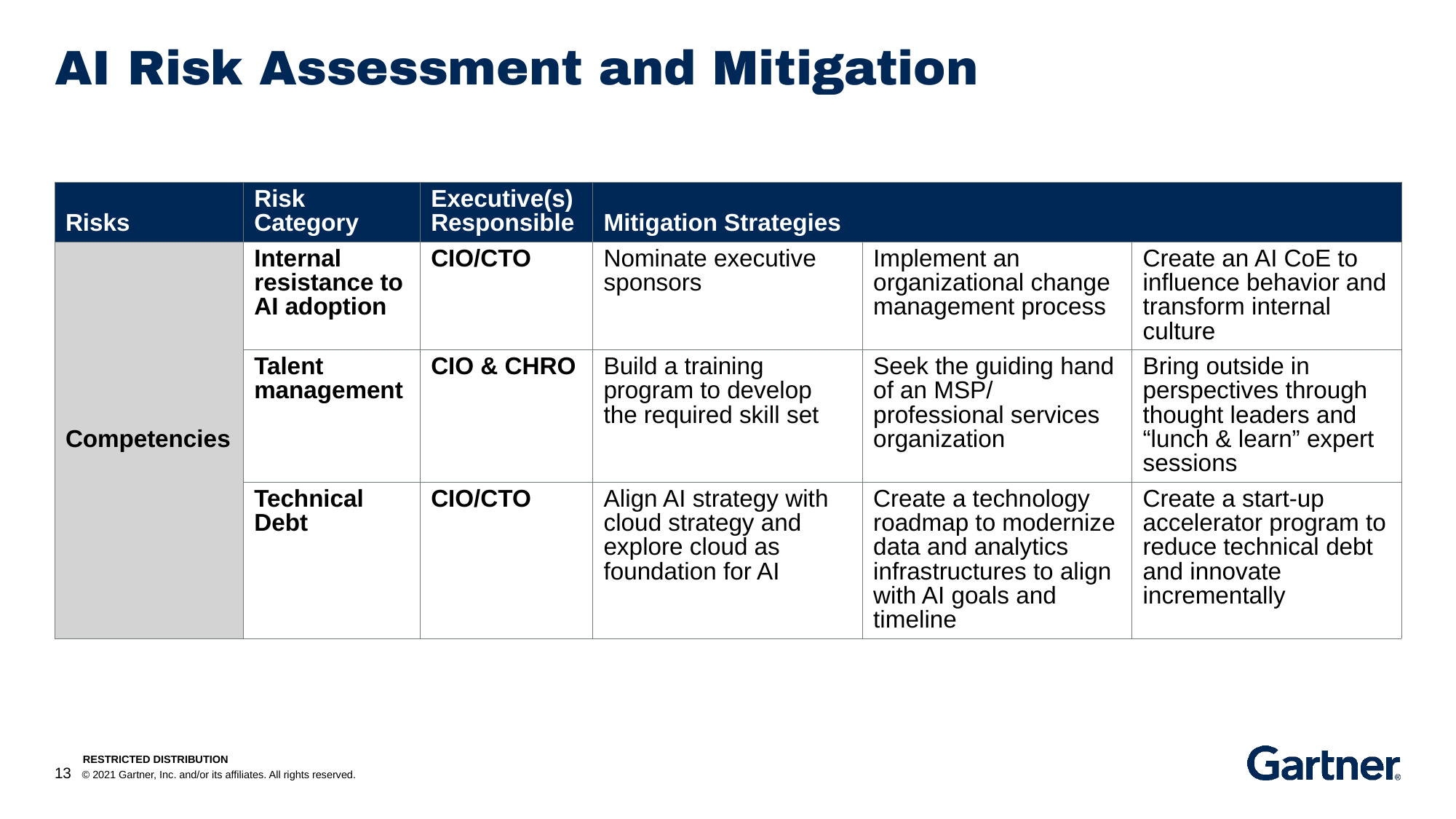

# AI Risk Assessment and Mitigation
| Risks | Risk Category | Executive(s) Responsible | Mitigation Strategies |  |  |
| --- | --- | --- | --- | --- | --- |
| Competencies | Internal resistance to AI adoption | CIO/CTO | Nominate executive sponsors | Implement an organizational change management process | Create an AI CoE to influence behavior and transform internal culture |
|  | Talent management | CIO & CHRO | Build a training program to develop the required skill set | Seek the guiding hand of an MSP/ professional services organization | Bring outside in perspectives through thought leaders and “lunch & learn” expert sessions |
|  | Technical Debt | CIO/CTO | Align AI strategy with cloud strategy and explore cloud as foundation for AI | Create a technology roadmap to modernize data and analytics infrastructures to align with AI goals and timeline | Create a start-up accelerator program to reduce technical debt and innovate incrementally |